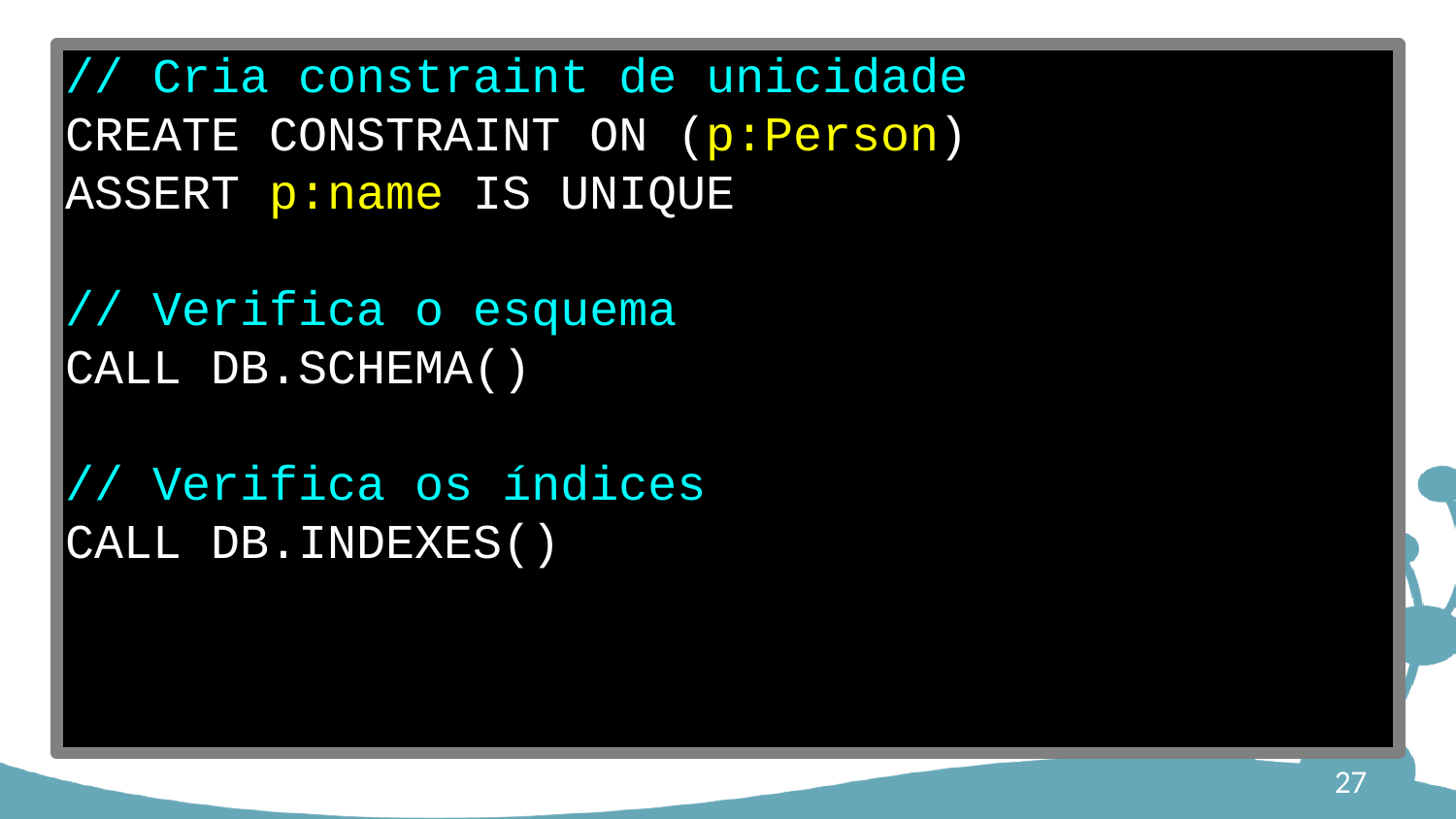

// Cria constraint de unicidade
CREATE CONSTRAINT ON (p:Person)
ASSERT p:name IS UNIQUE

// Verifica o esquema
CALL DB.SCHEMA()

// Verifica os índices
CALL DB.INDEXES()
27